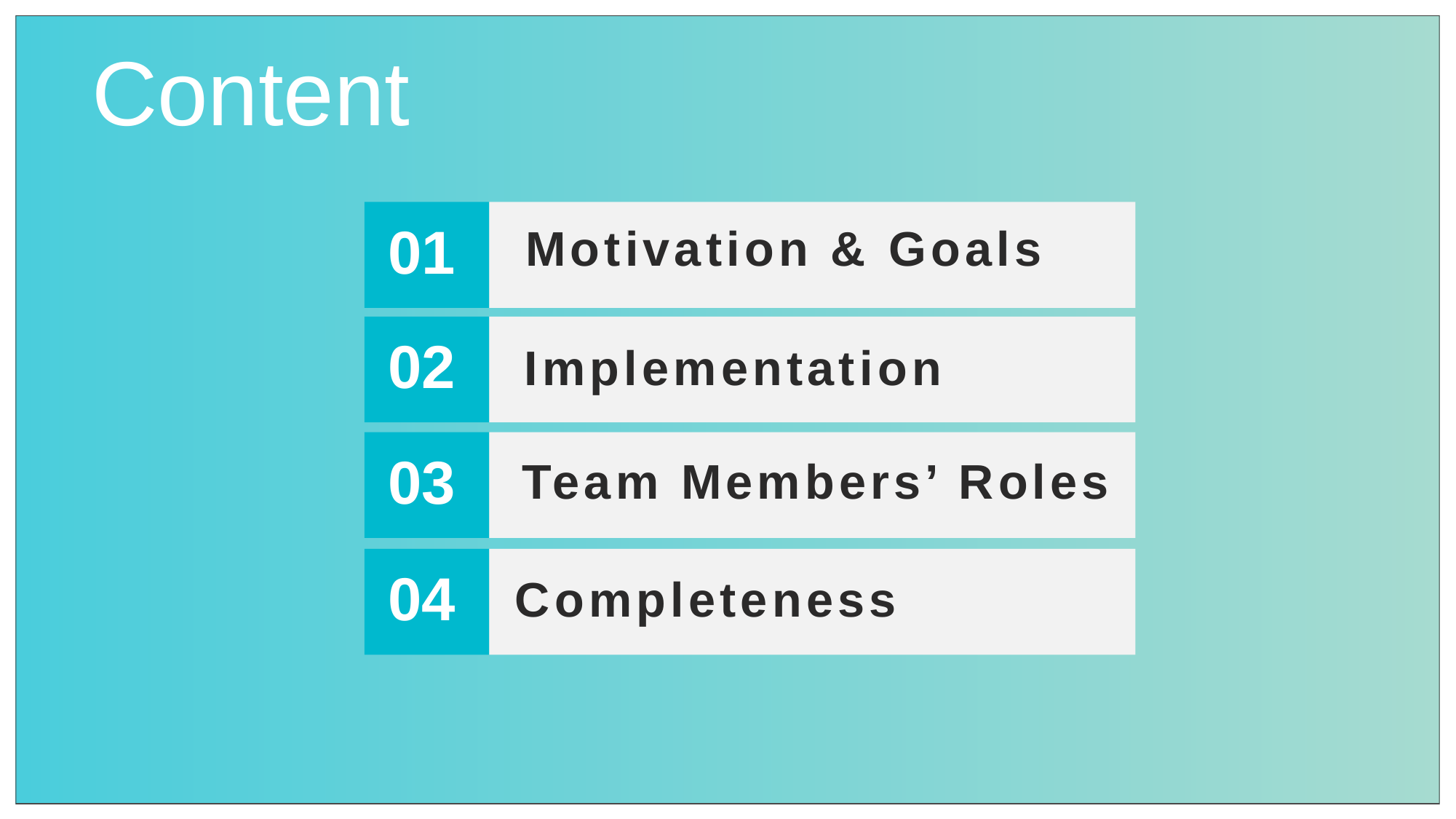

Content

01
Motivation & Goals

02
Implementation

03
Team Members’ Roles

04
Completeness